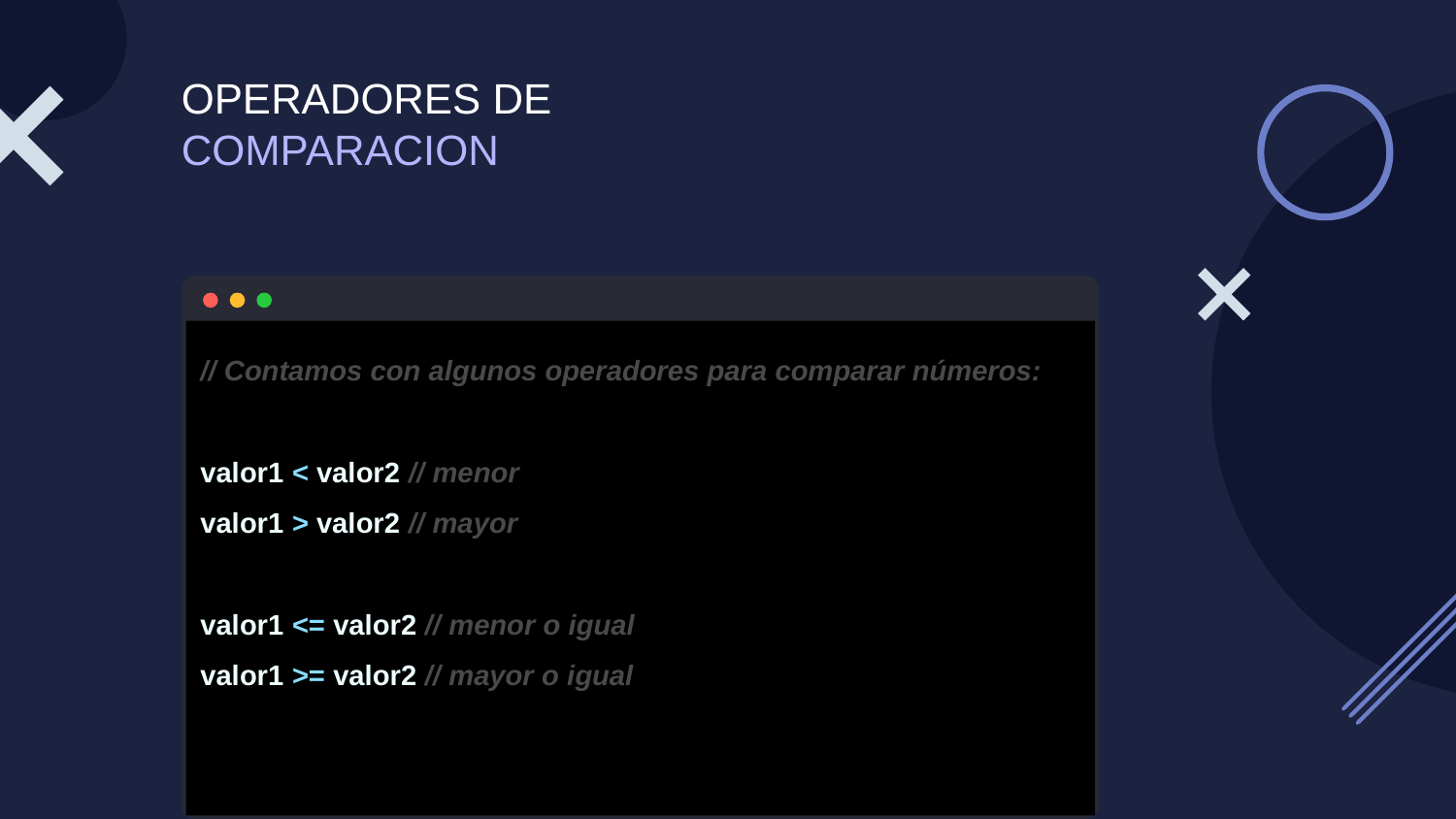

# OPERADORES DE COMPARACION

// Contamos con algunos operadores para comparar números:

valor1 < valor2 // menor
valor1 > valor2 // mayor

valor1 <= valor2 // menor o igual
valor1 >= valor2 // mayor o igual